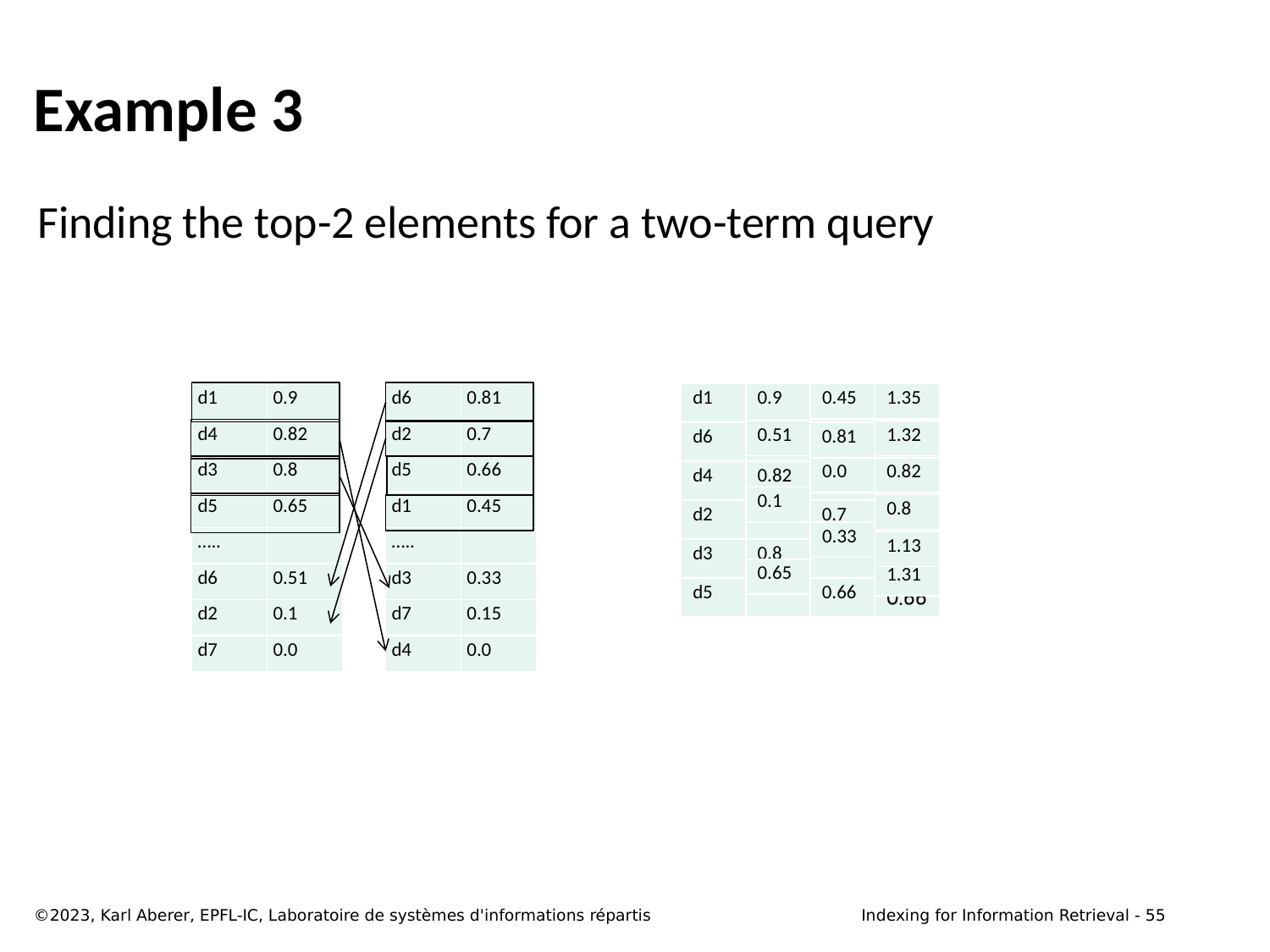

# Example 3
Finding the top-2 elements for a two-term query

| d1 | 0.9 |
| --- | --- |
| d4 | 0.82 |
| d3 | 0.8 |
| d5 | 0.65 |
| ….. |  |
| d6 | 0.51 |
| d2 | 0.1 |
| d7 | 0.0 |
| d6 | 0.81 |
| --- | --- |
| d2 | 0.7 |
| d5 | 0.66 |
| d1 | 0.45 |
| ….. |  |
| d3 | 0.33 |
| d7 | 0.15 |
| d4 | 0.0 |
| d1 | 0.9 |  |  |
| --- | --- | --- | --- |
| d6 |  | 0.81 | 0.81 |
| d4 | 0.82 |  | 0.82 |
| d2 |  | 0.7 | 0.7 |
| d3 | 0.8 |  | 0.8 |
| d5 |  | 0.66 | 0.66 |
| 0.45 |
| --- |
| 1.35 |
| --- |
0.9

| 0.51 |
| --- |
| 1.32 |
| --- |

| 0.0 |
| --- |
| 0.82 |
| --- |
| 0.1 |
| --- |

| 0.8 |
| --- |

| 0.33 |
| --- |
| 1.13 |
| --- |
| 0.65 |
| --- |
| 1.31 |
| --- |
©2023, Karl Aberer, EPFL-IC, Laboratoire de systèmes d'informations répartis